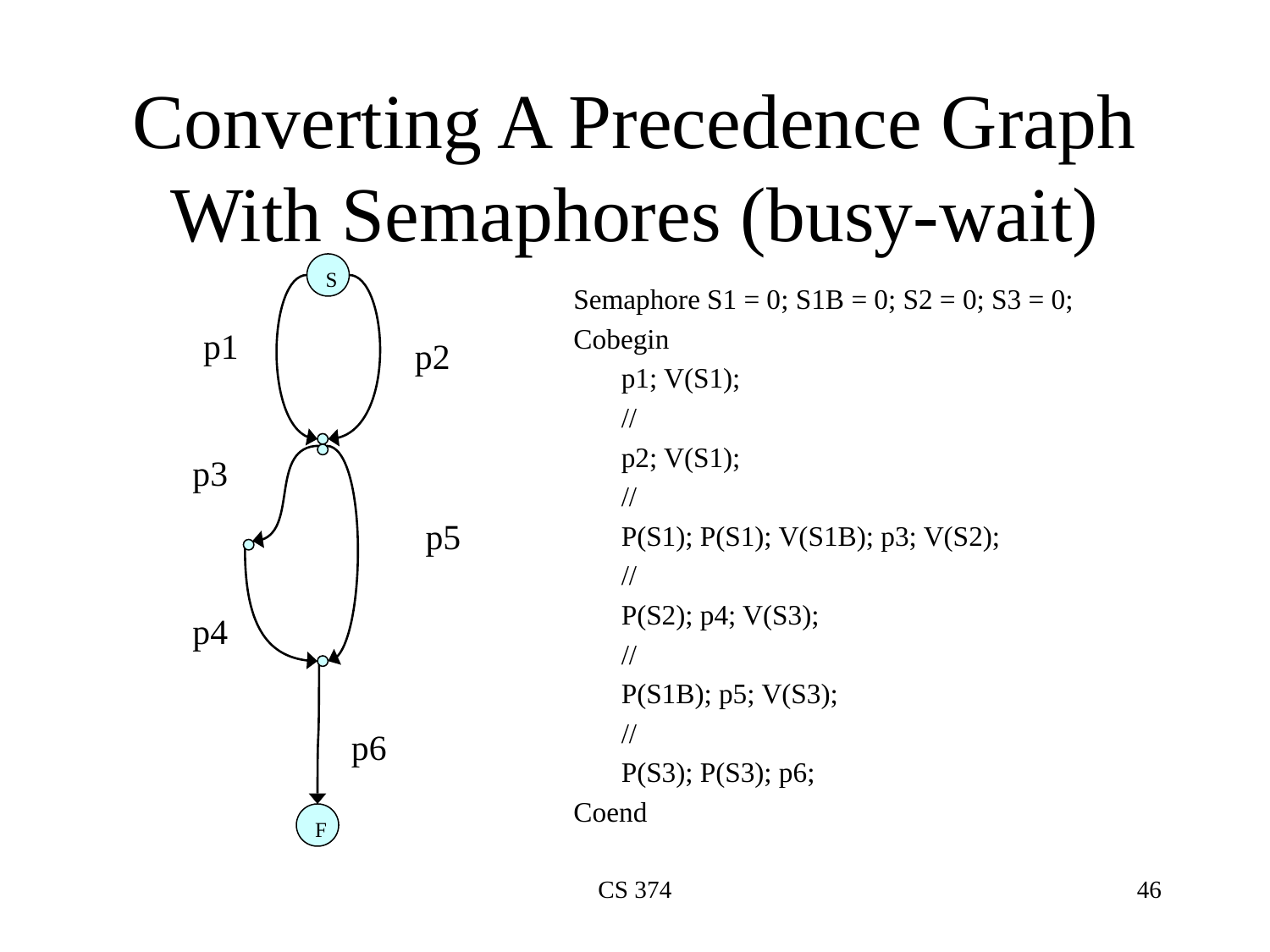

# Converting A Precedence Graph With Semaphores (busy-wait)
S
Semaphore S1 = 0; S1B = 0; S2 = 0; S3 = 0;
Cobegin
	p1; V(S1);
	//
	p2; V(S1);
	//
	P(S1); P(S1); V(S1B); p3; V(S2);
	//
	P(S2); p4; V(S3);
	//
	P(S1B); p5; V(S3);
	//
	P(S3); P(S3); p6;
Coend
p1
p2

p3

p5

p4

p6
F
CS 374
46